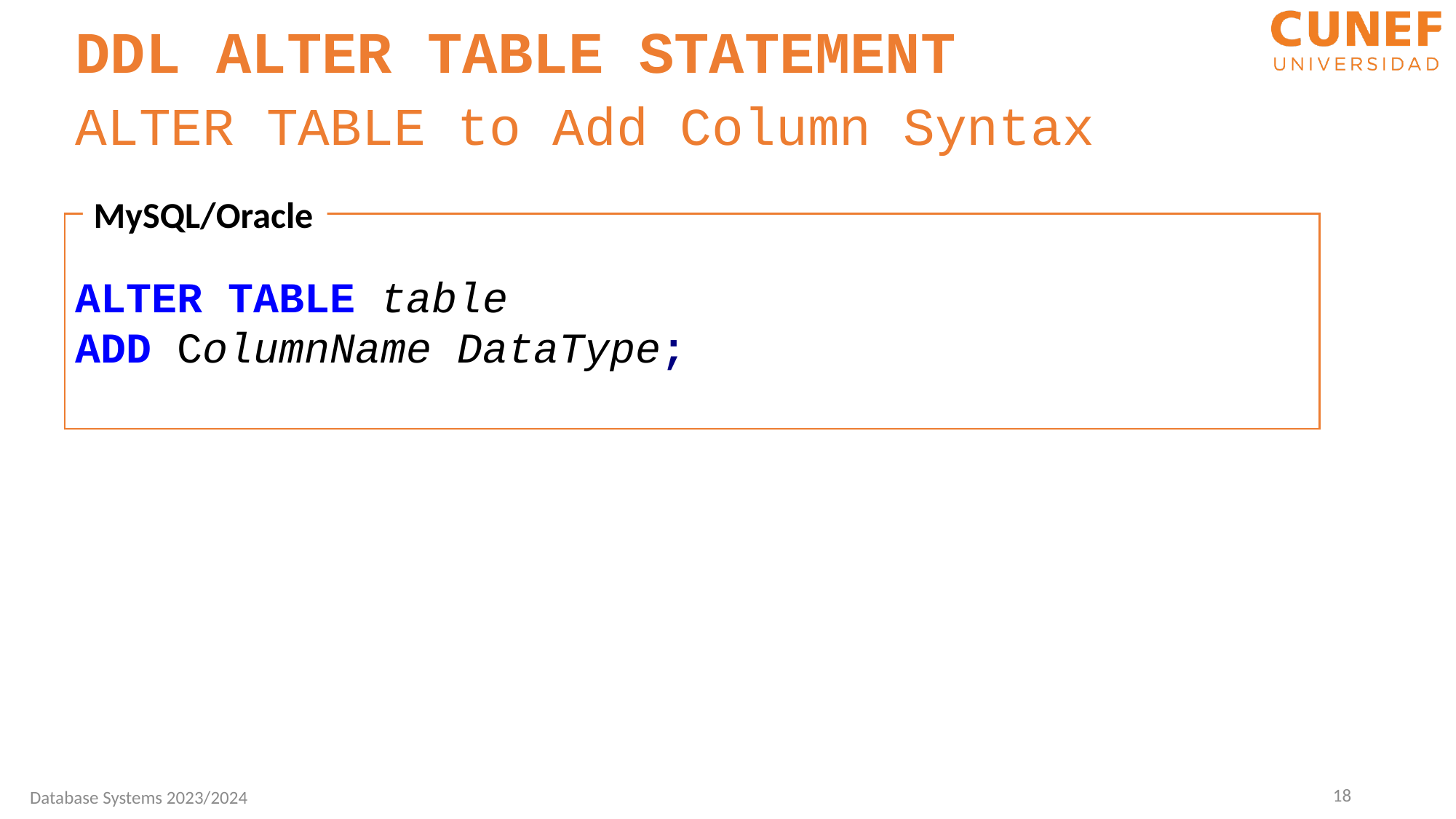

DDL ALTER TABLE STATEMENT
ALTER TABLE to Add Column Syntax
MySQL/Oracle

ALTER TABLE table
ADD ColumnName DataType;
18
Database Systems 2023/2024